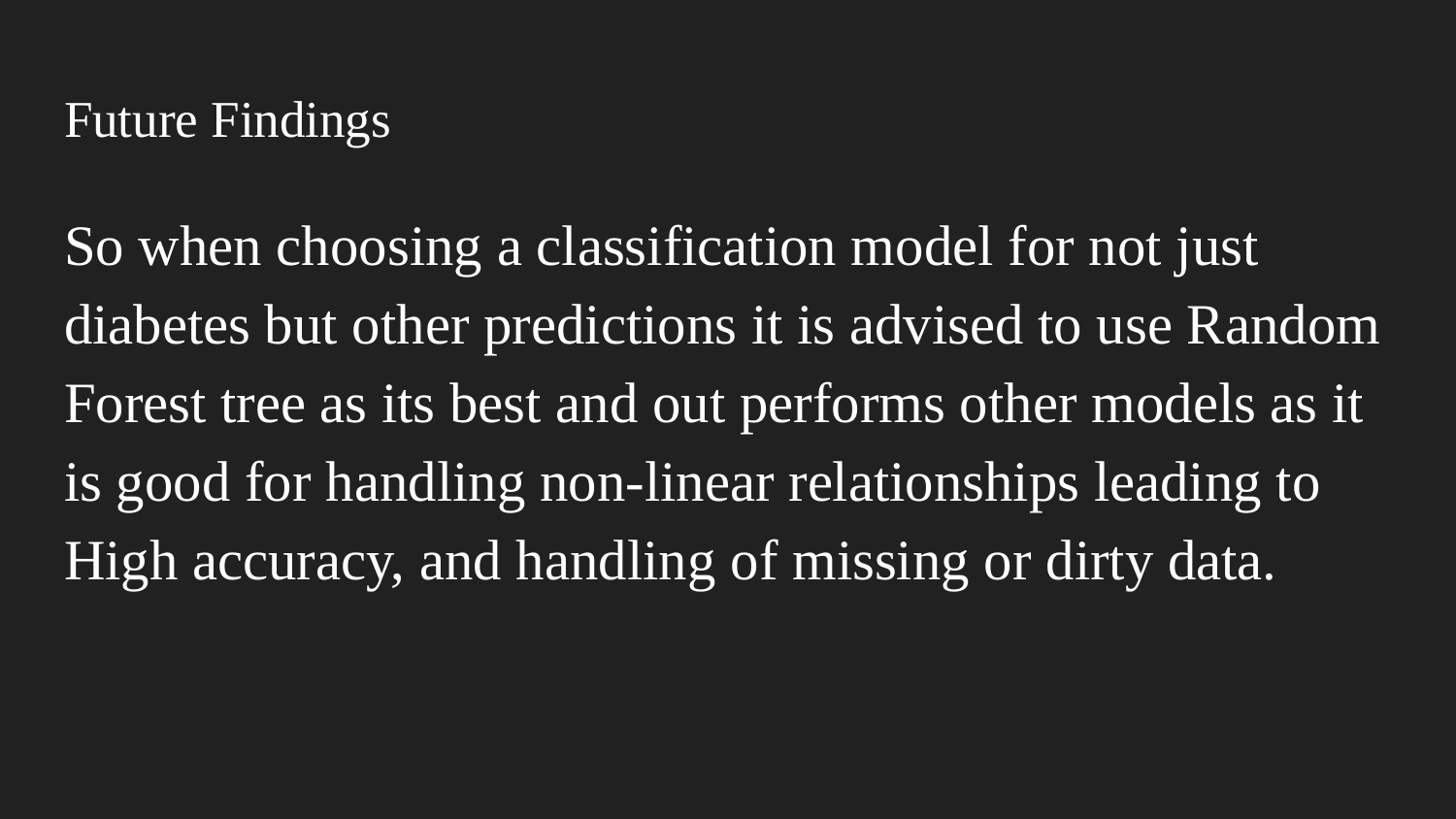

# Future Findings
So when choosing a classification model for not just diabetes but other predictions it is advised to use Random Forest tree as its best and out performs other models as it is good for handling non-linear relationships leading to High accuracy, and handling of missing or dirty data.